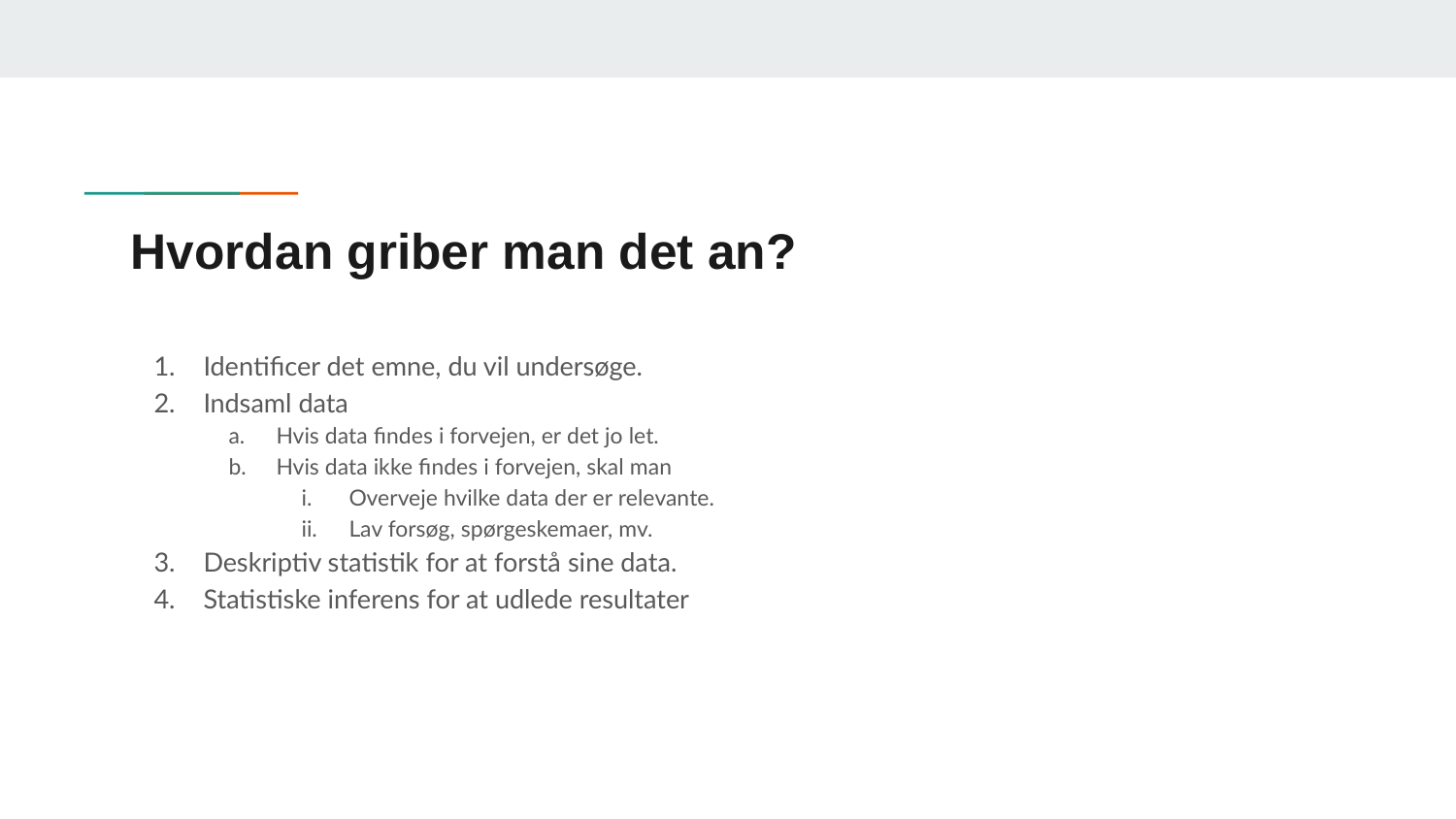

# Hvordan griber man det an?
Identificer det emne, du vil undersøge.
Indsaml data
Hvis data findes i forvejen, er det jo let.
Hvis data ikke findes i forvejen, skal man
Overveje hvilke data der er relevante.
Lav forsøg, spørgeskemaer, mv.
Deskriptiv statistik for at forstå sine data.
Statistiske inferens for at udlede resultater